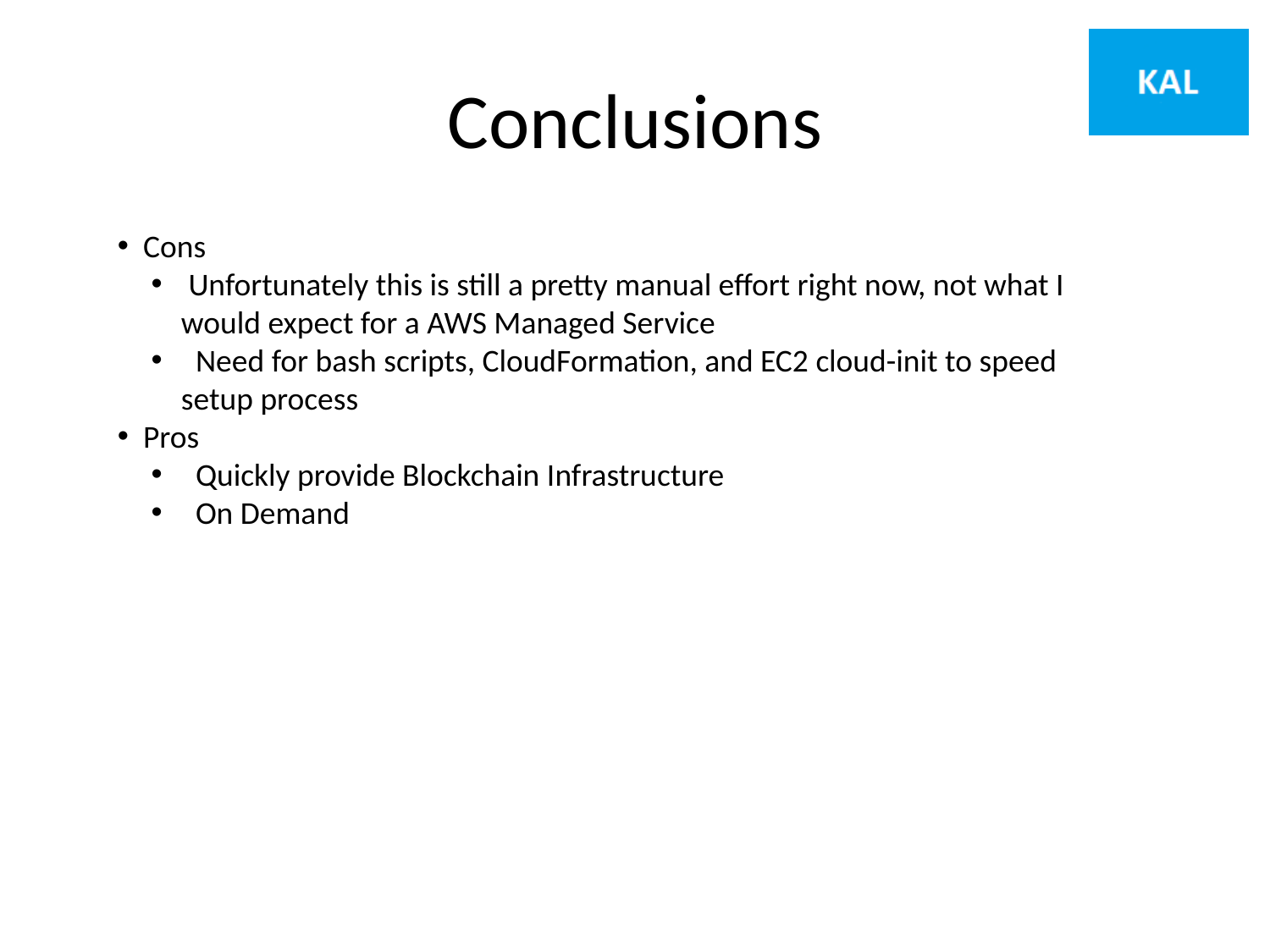

# Conclusions
  Cons
 Unfortunately this is still a pretty manual effort right now, not what I would expect for a AWS Managed Service
  Need for bash scripts, CloudFormation, and EC2 cloud-init to speed setup process
  Pros
  Quickly provide Blockchain Infrastructure
  On Demand